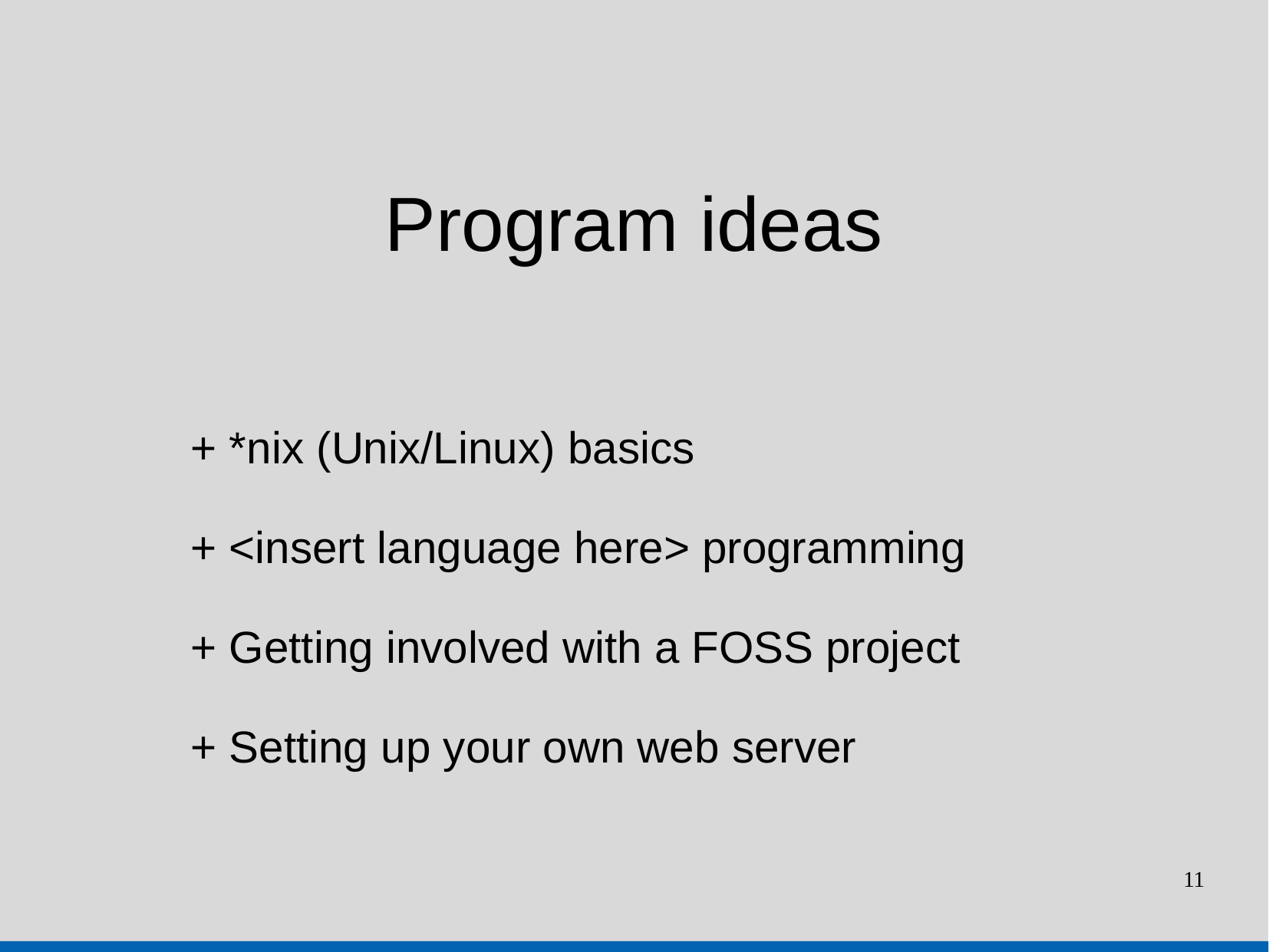

Program ideas
+ *nix (Unix/Linux) basics

+ <insert language here> programming

+ Getting involved with a FOSS project

+ Setting up your own web server
11